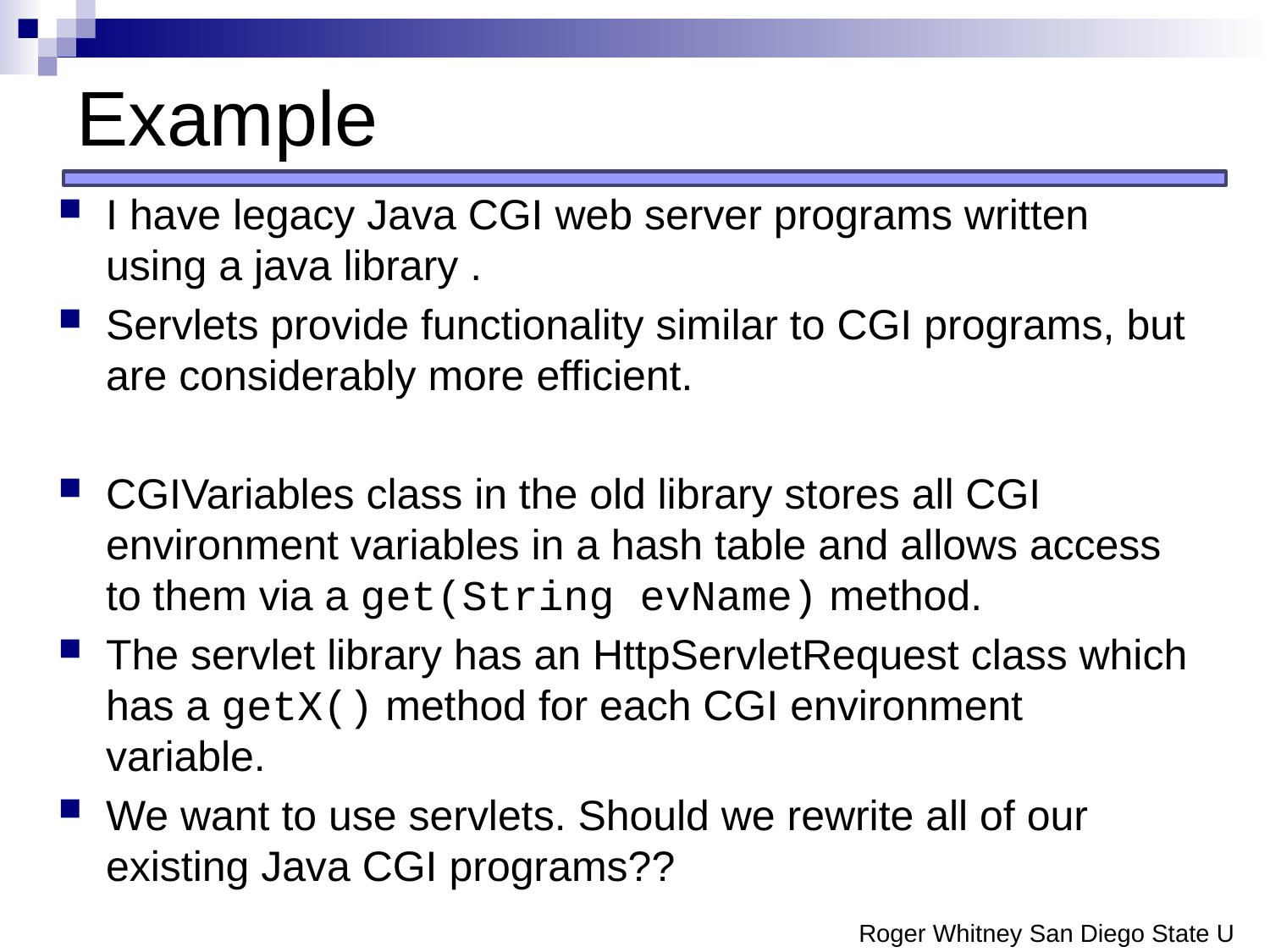

# Example
I have legacy Java CGI web server programs written using a java library .
Servlets provide functionality similar to CGI programs, but are considerably more efficient.

CGIVariables class in the old library stores all CGI environment variables in a hash table and allows access to them via a get(String evName) method.
The servlet library has an HttpServletRequest class which has a getX() method for each CGI environment variable.
We want to use servlets. Should we rewrite all of our existing Java CGI programs??

Roger Whitney San Diego State U